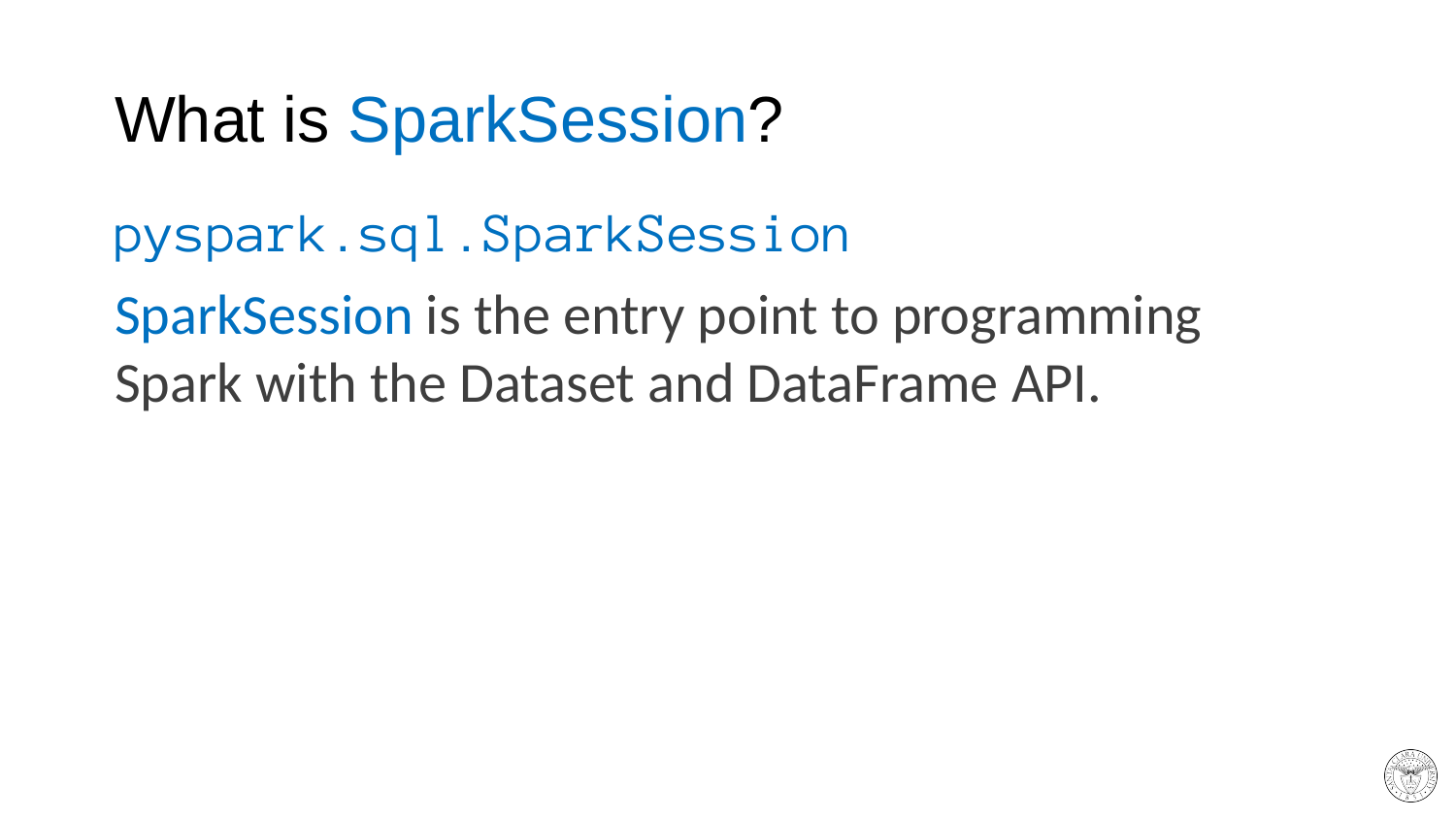

# What is SparkSession?
pyspark.sql.SparkSession
SparkSession is the entry point to programming Spark with the Dataset and DataFrame API.